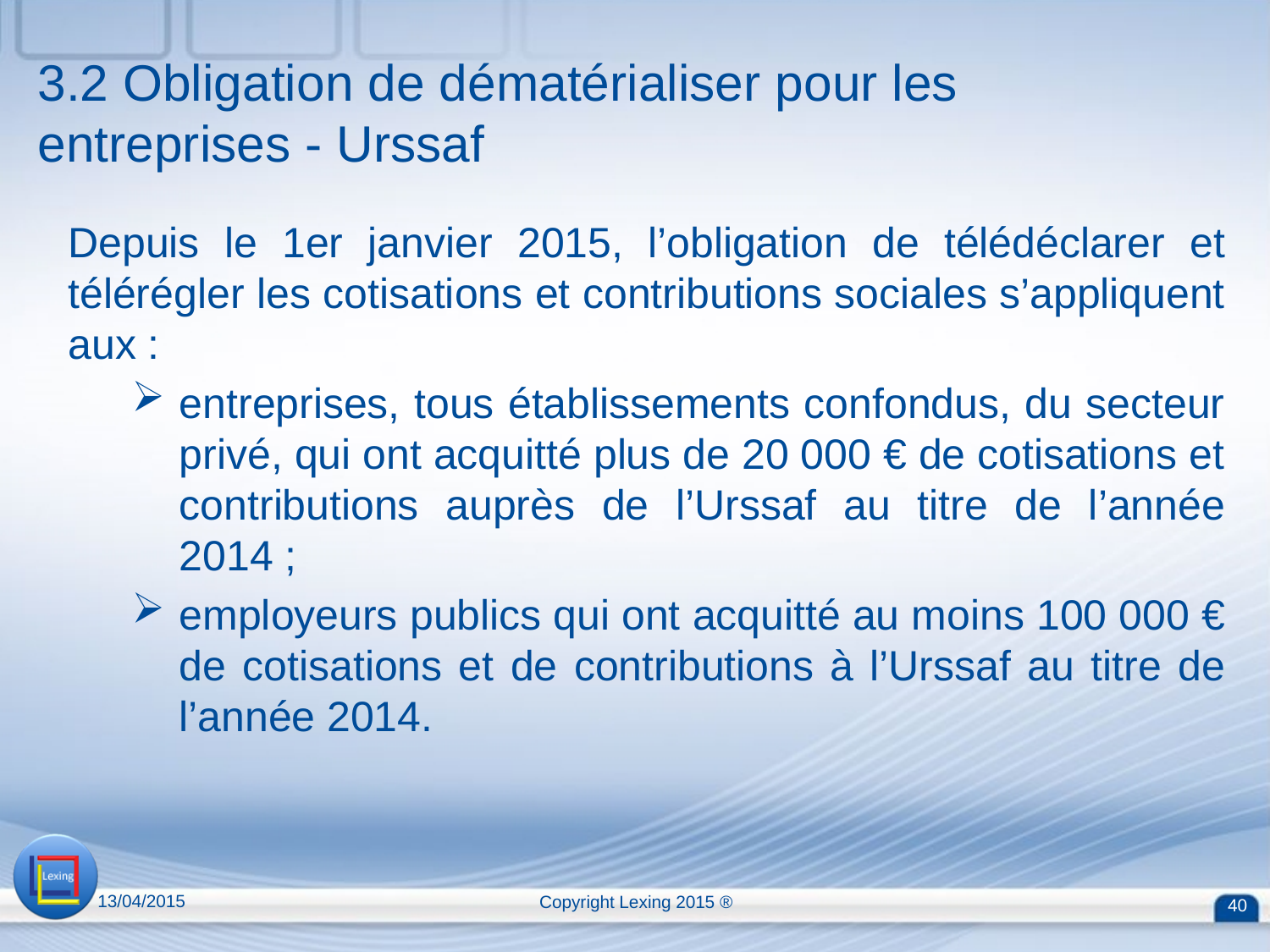

# 3.2 Obligation de dématérialiser pour les entreprises - Urssaf
Depuis le 1er janvier 2015, l’obligation de télédéclarer et télérégler les cotisations et contributions sociales s’appliquent aux :
entreprises, tous établissements confondus, du secteur privé, qui ont acquitté plus de 20 000 € de cotisations et contributions auprès de l’Urssaf au titre de l’année 2014 ;
employeurs publics qui ont acquitté au moins 100 000 € de cotisations et de contributions à l’Urssaf au titre de l’année 2014.
13/04/2015
Copyright Lexing 2015 ®
40